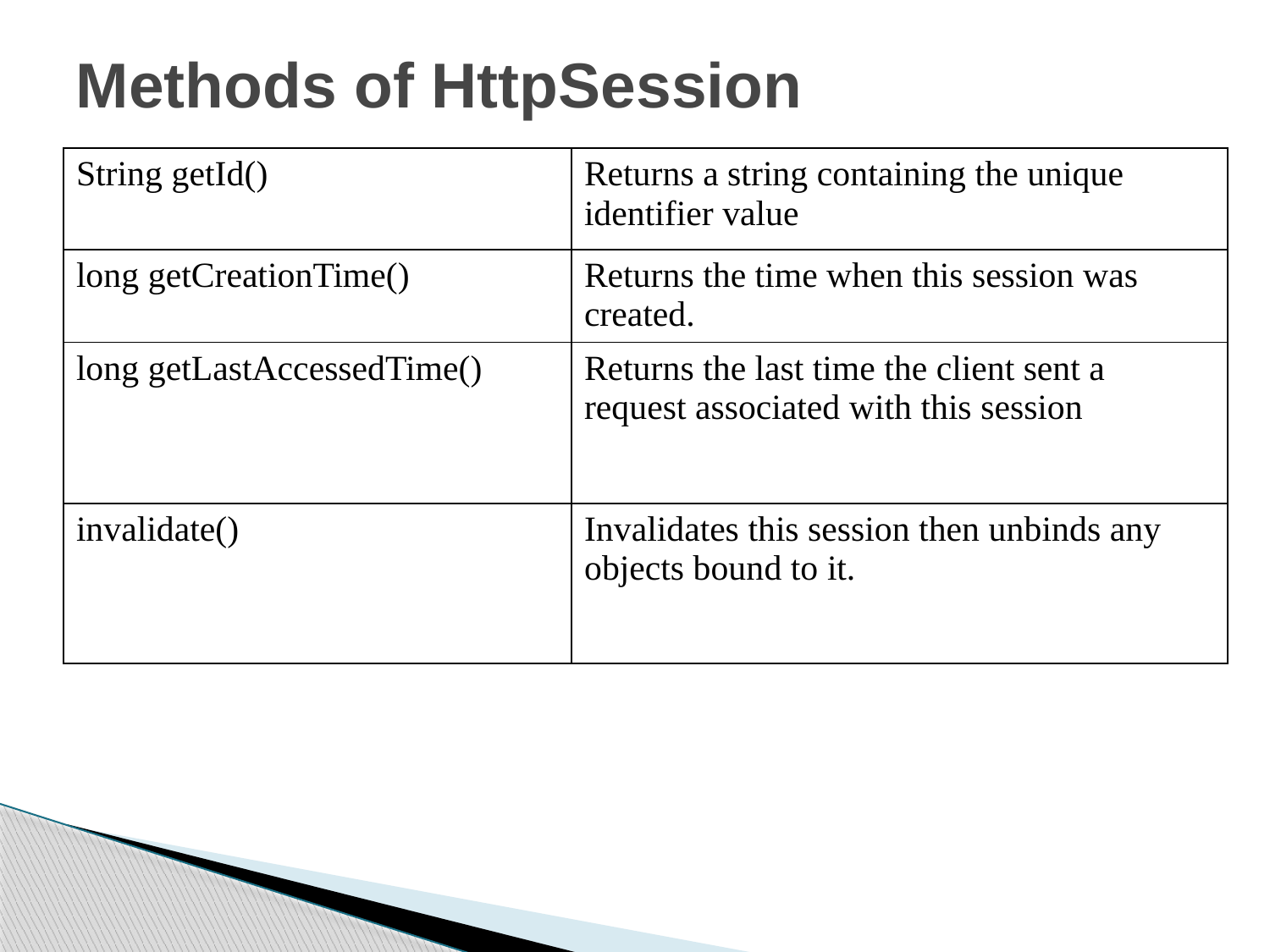

# Methods of HttpSession
| String getId() | Returns a string containing the unique identifier value |
| --- | --- |
| long getCreationTime() | Returns the time when this session was created. |
| long getLastAccessedTime() | Returns the last time the client sent a request associated with this session |
| invalidate() | Invalidates this session then unbinds any objects bound to it. |